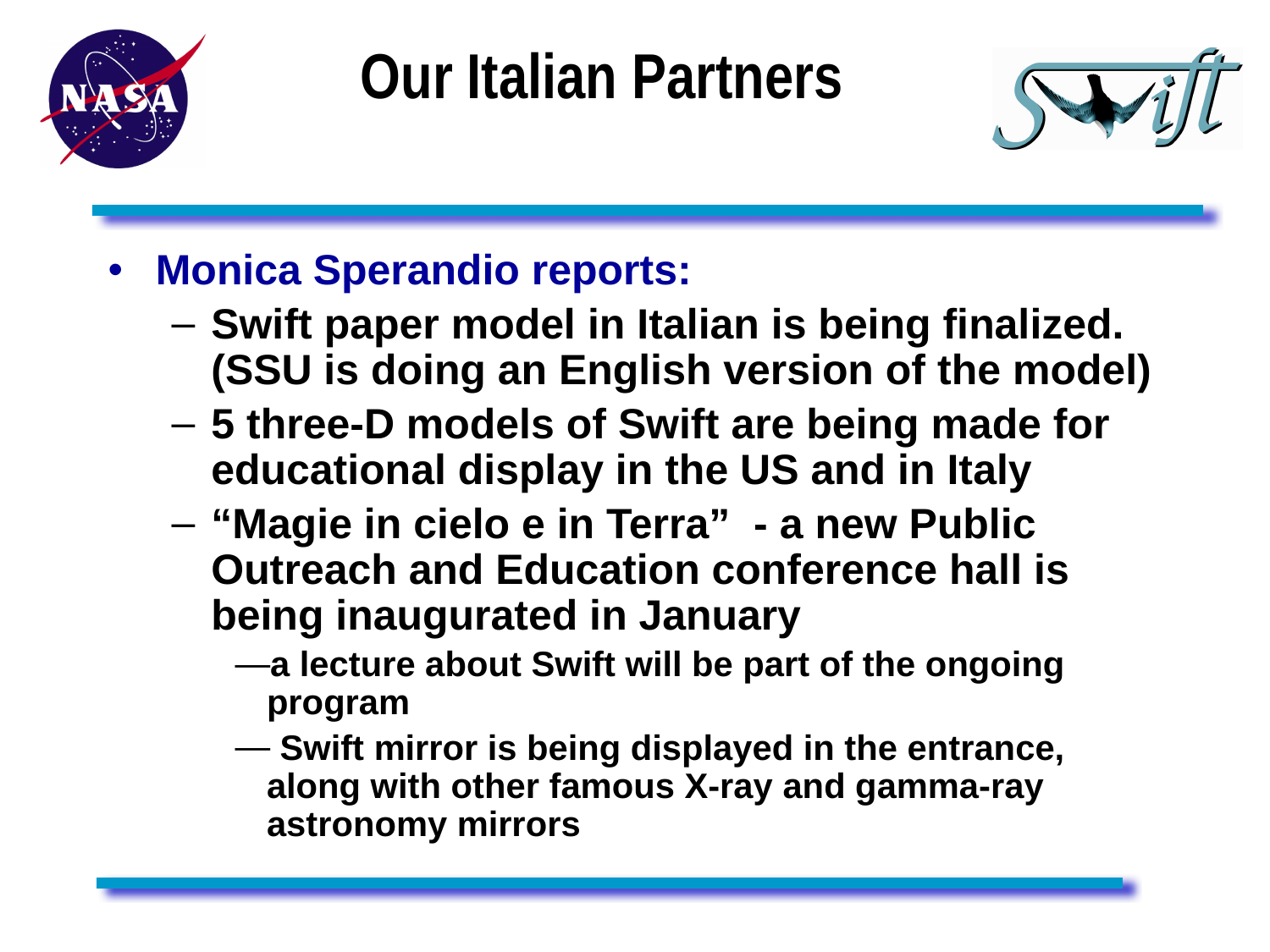

# Our Italian Partners
Monica Sperandio reports:
Swift paper model in Italian is being finalized. (SSU is doing an English version of the model)
5 three-D models of Swift are being made for educational display in the US and in Italy
“Magie in cielo e in Terra”  - a new Public Outreach and Education conference hall is being inaugurated in January
a lecture about Swift will be part of the ongoing program
 Swift mirror is being displayed in the entrance, along with other famous X-ray and gamma-ray astronomy mirrors